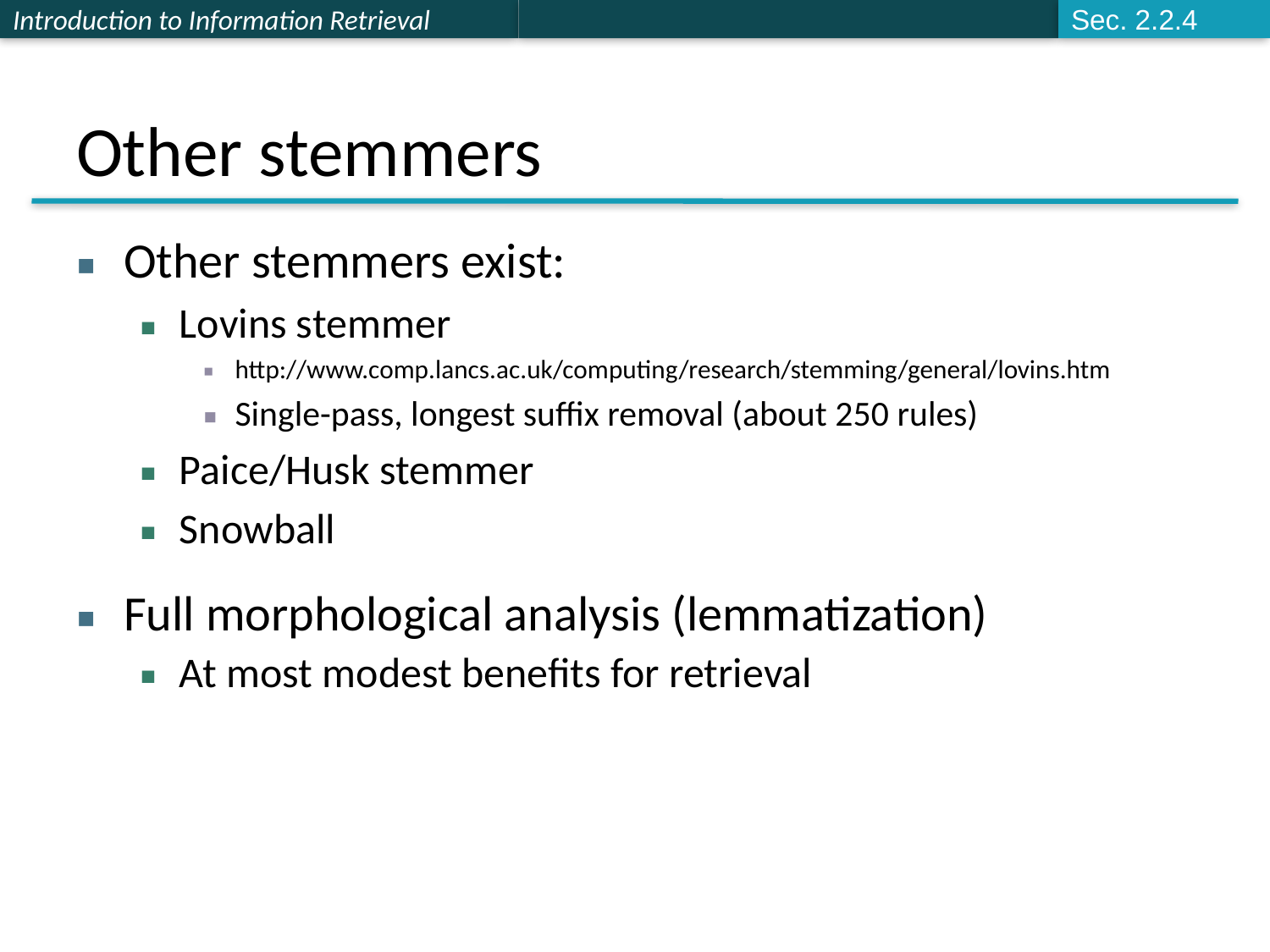

Sec. 2.2.4
# Other stemmers
Other stemmers exist:
Lovins stemmer
http://www.comp.lancs.ac.uk/computing/research/stemming/general/lovins.htm
Single-pass, longest suffix removal (about 250 rules)
Paice/Husk stemmer
Snowball

Full morphological analysis (lemmatization)
At most modest benefits for retrieval